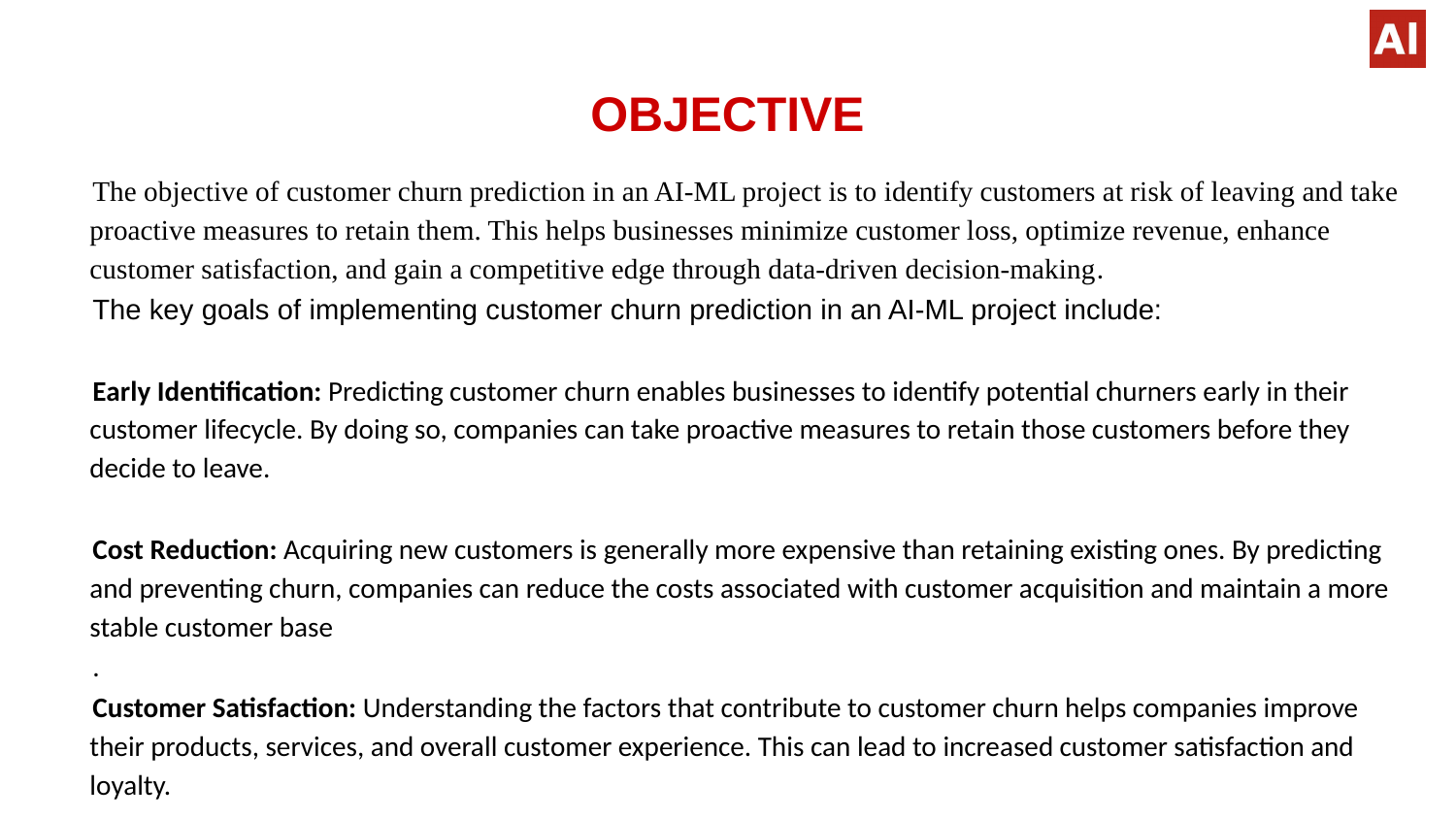

# OBJECTIVE
The objective of customer churn prediction in an AI-ML project is to identify customers at risk of leaving and take proactive measures to retain them. This helps businesses minimize customer loss, optimize revenue, enhance customer satisfaction, and gain a competitive edge through data-driven decision-making.
The key goals of implementing customer churn prediction in an AI-ML project include:

Early Identification: Predicting customer churn enables businesses to identify potential churners early in their customer lifecycle. By doing so, companies can take proactive measures to retain those customers before they decide to leave.

Cost Reduction: Acquiring new customers is generally more expensive than retaining existing ones. By predicting and preventing churn, companies can reduce the costs associated with customer acquisition and maintain a more stable customer base
.
Customer Satisfaction: Understanding the factors that contribute to customer churn helps companies improve their products, services, and overall customer experience. This can lead to increased customer satisfaction and loyalty.